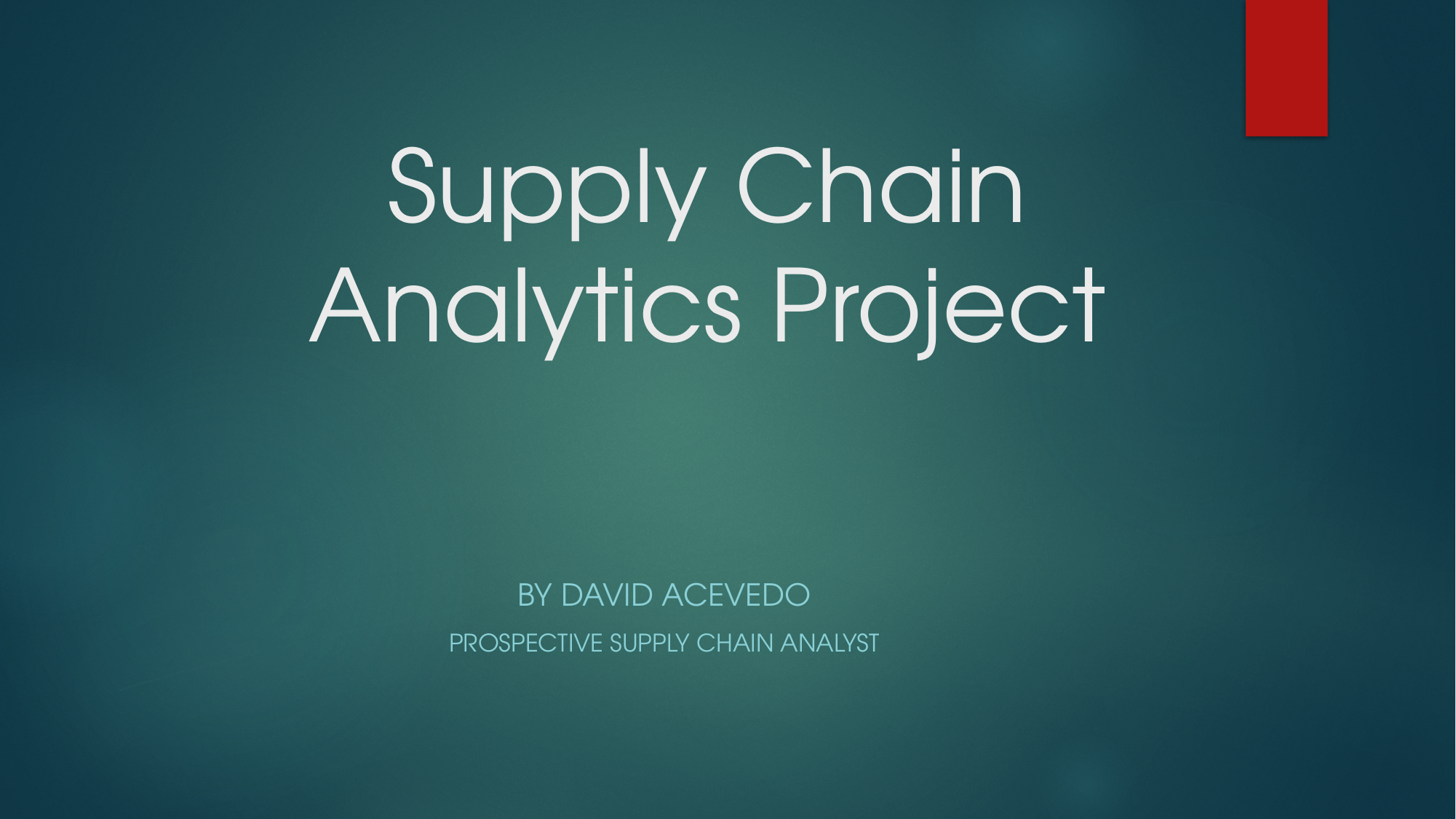

# Supply Chain Analytics Project
By David Acevedo
Prospective Supply Chain Analyst